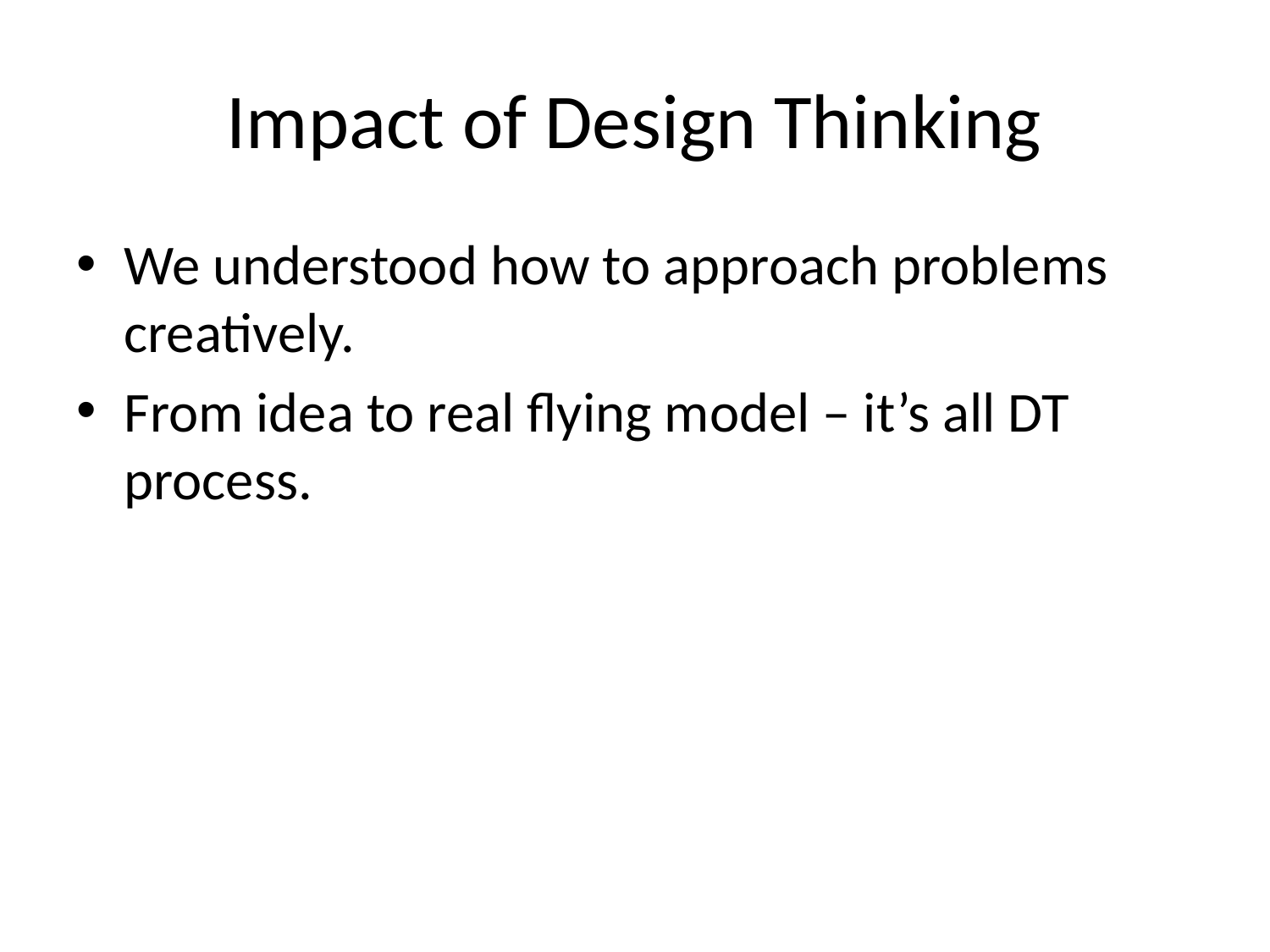

# Impact of Design Thinking
We understood how to approach problems creatively.
From idea to real flying model – it’s all DT process.